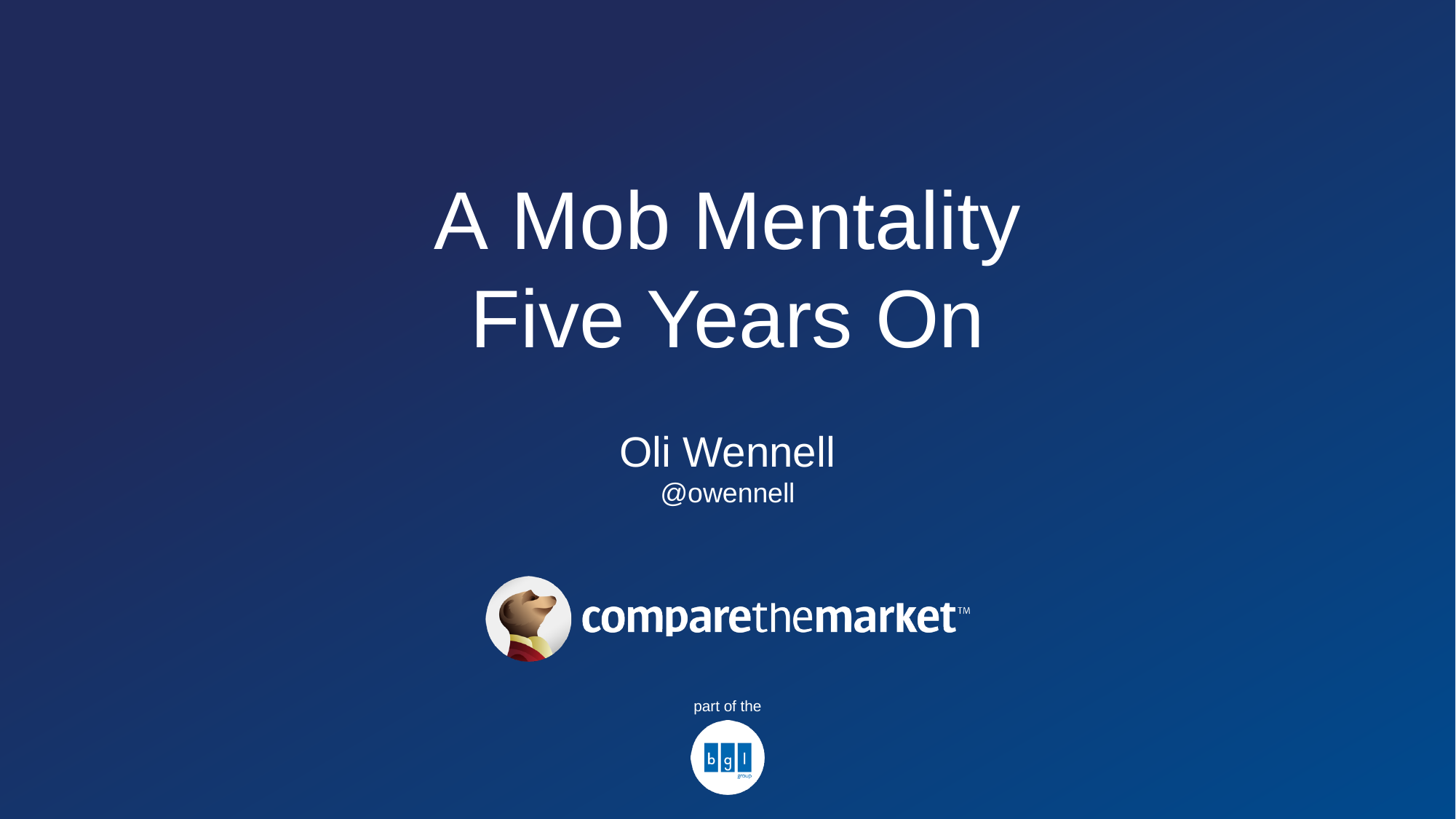

# A Mob Mentality Five Years On
Oli Wennell
@owennell